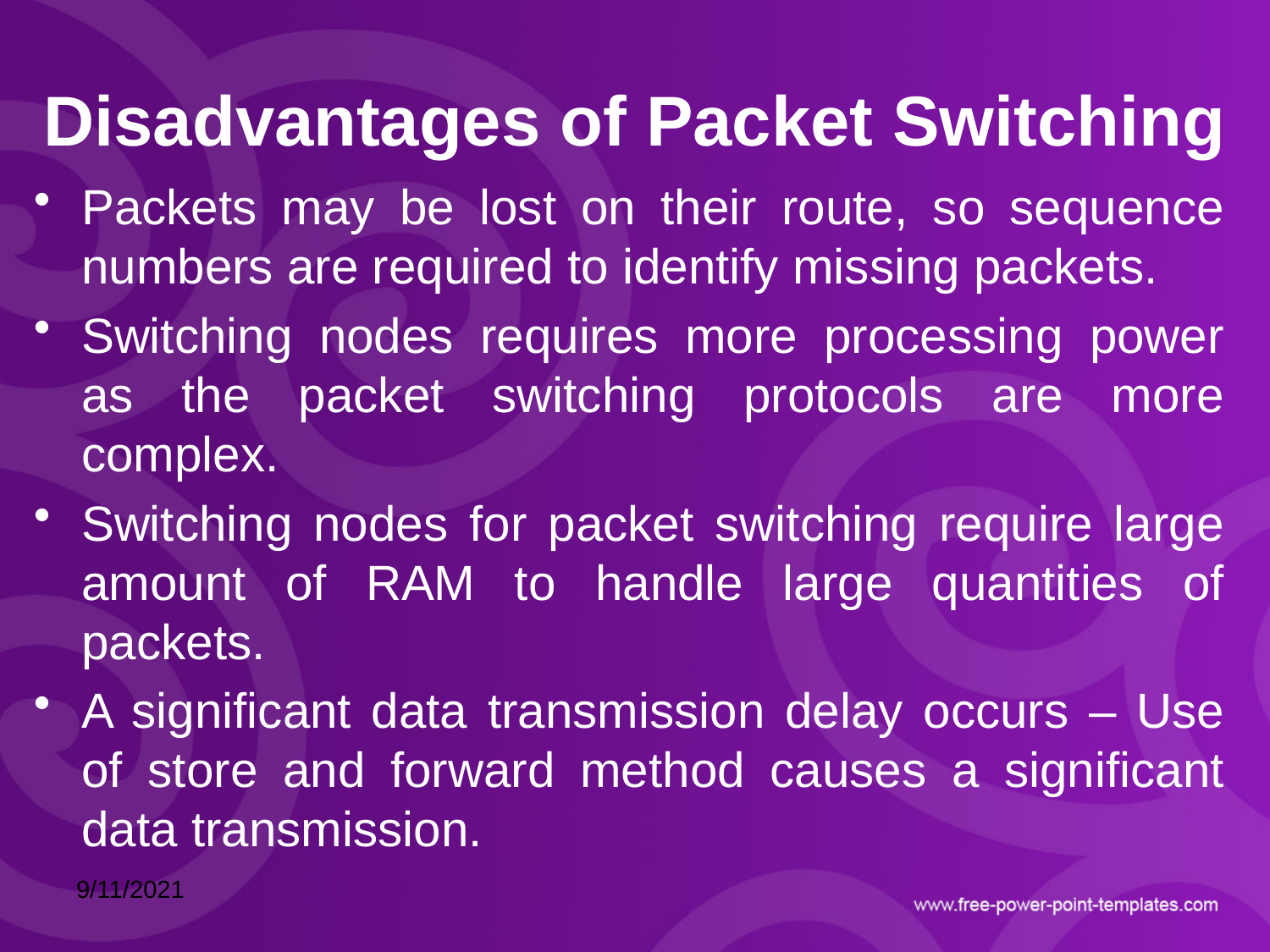

# Disadvantages of Packet Switching
Packets may be lost on their route, so sequence numbers are required to identify missing packets.
Switching nodes requires more processing power as the packet switching protocols are more complex.
Switching nodes for packet switching require large amount of RAM to handle large quantities of packets.
A significant data transmission delay occurs – Use of store and forward method causes a significant data transmission.
9/11/2021